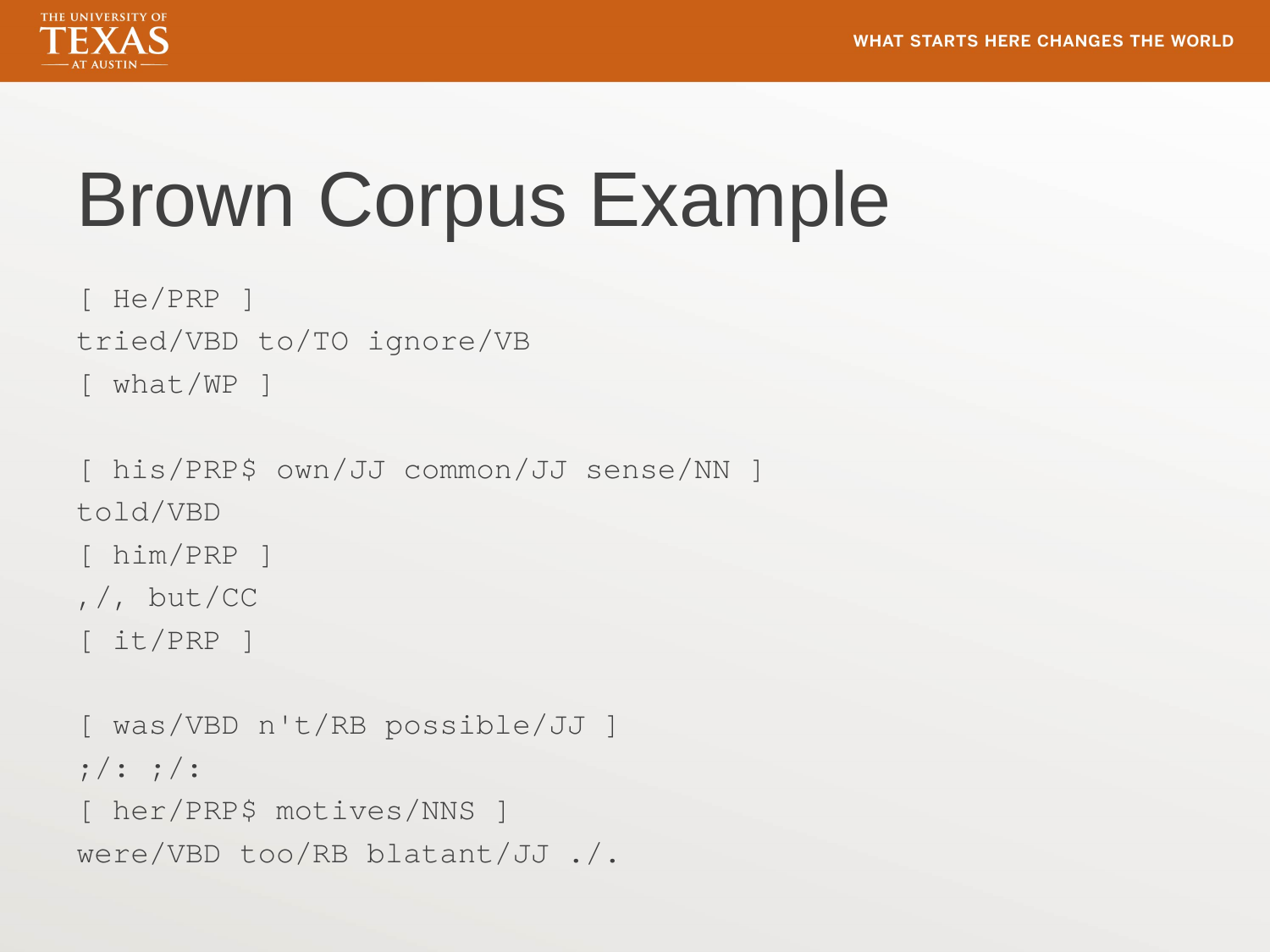

# Brown Corpus Example
[ He/PRP ]
tried/VBD to/TO ignore/VB
[ what/WP ]

[ his/PRP$ own/JJ common/JJ sense/NN ]
told/VBD
[ him/PRP ]
,/, but/CC
[ it/PRP ]

[ was/VBD n't/RB possible/JJ ]
;/: ;/:
[ her/PRP$ motives/NNS ]
were/VBD too/RB blatant/JJ ./.